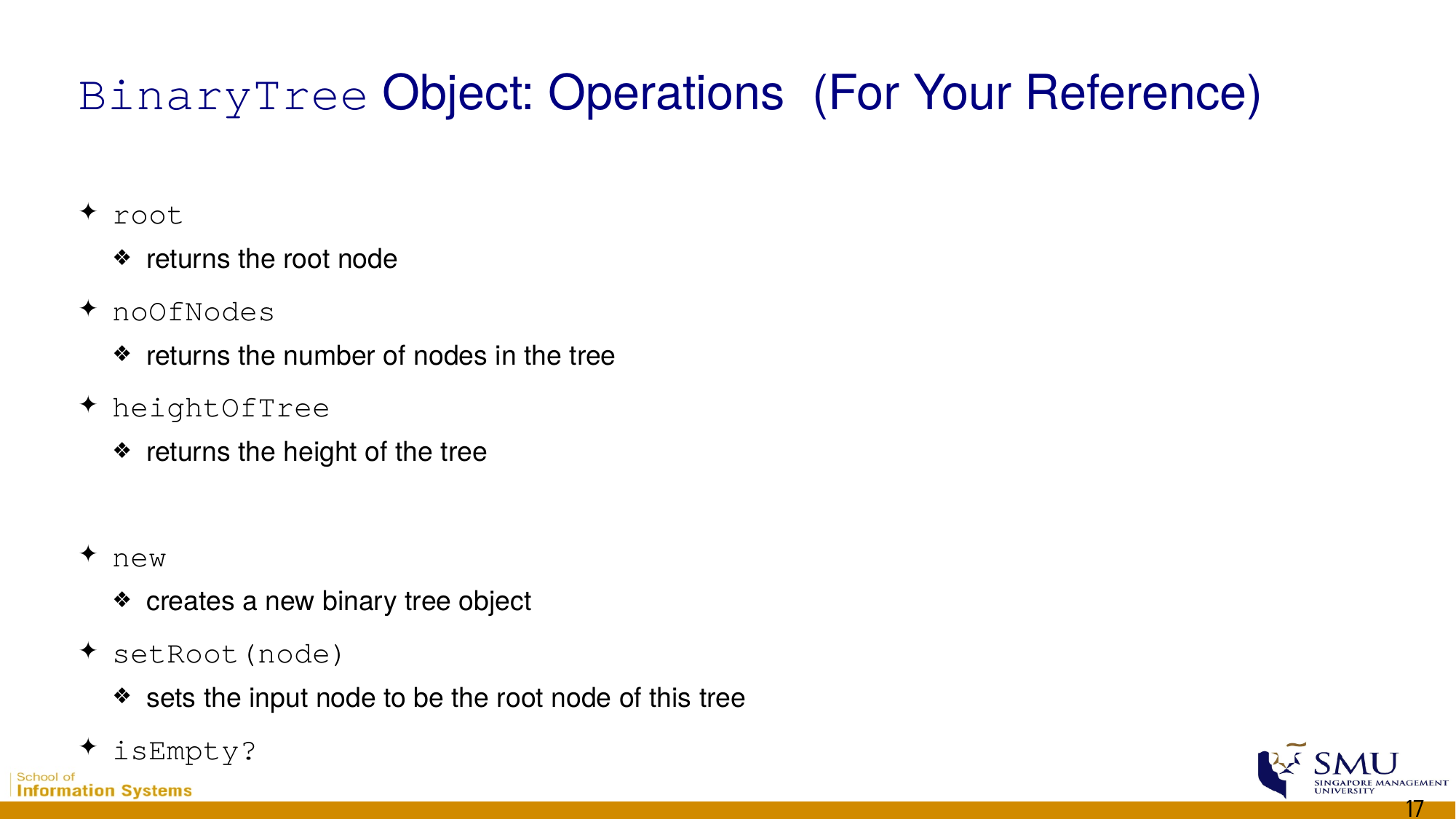

# BinaryTree Object: Operations  (For Your Reference)
root
returns the root node
noOfNodes
returns the number of nodes in the tree
heightOfTree
returns the height of the tree

new
creates a new binary tree object
setRoot(node)
sets the input node to be the root node of this tree
isEmpty?